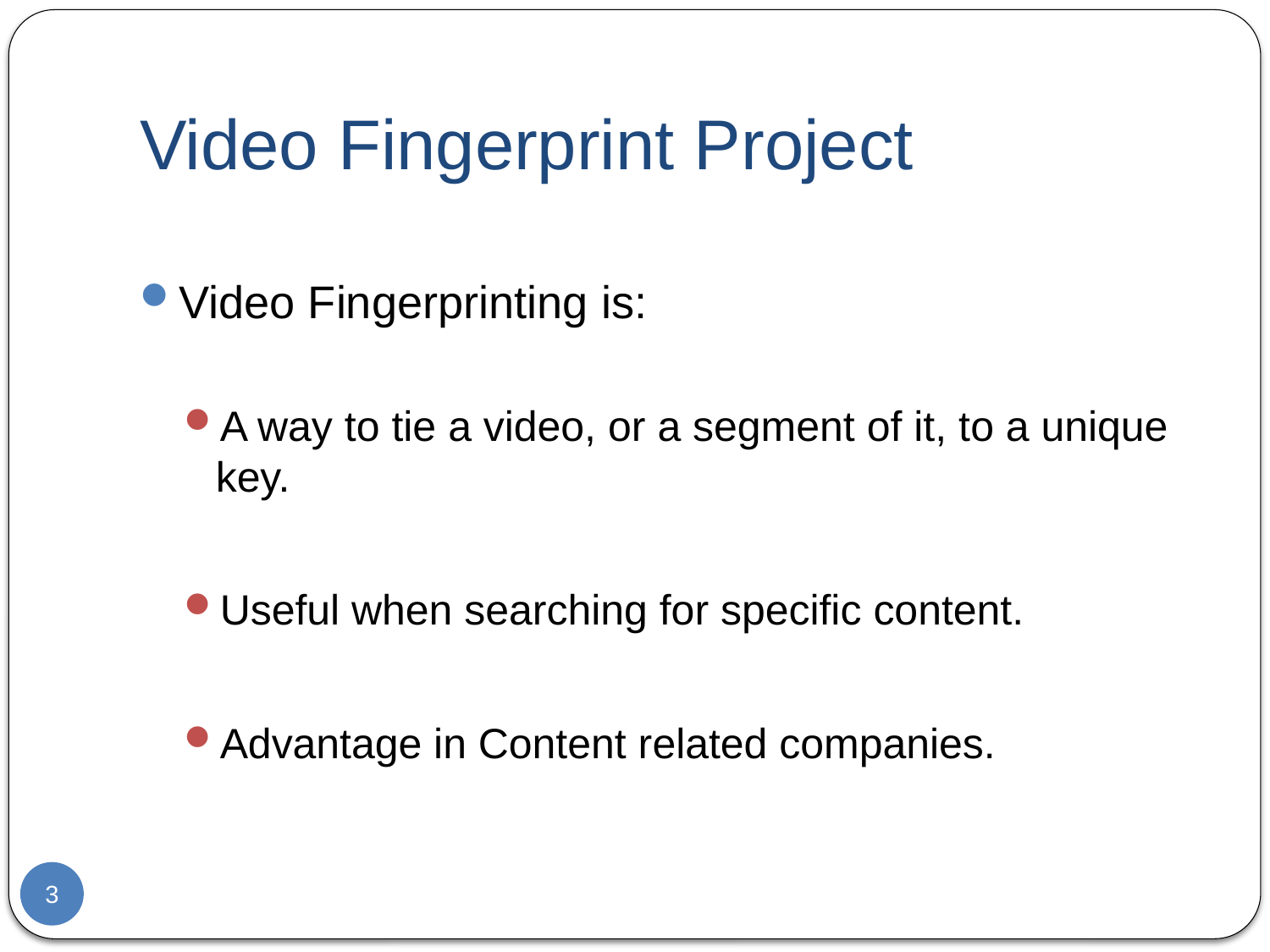

# Video Fingerprint Project

Video Fingerprinting is:

A way to tie a video, or a segment of it, to a unique key.

Useful when searching for specific content.

Advantage in Content related companies.
3